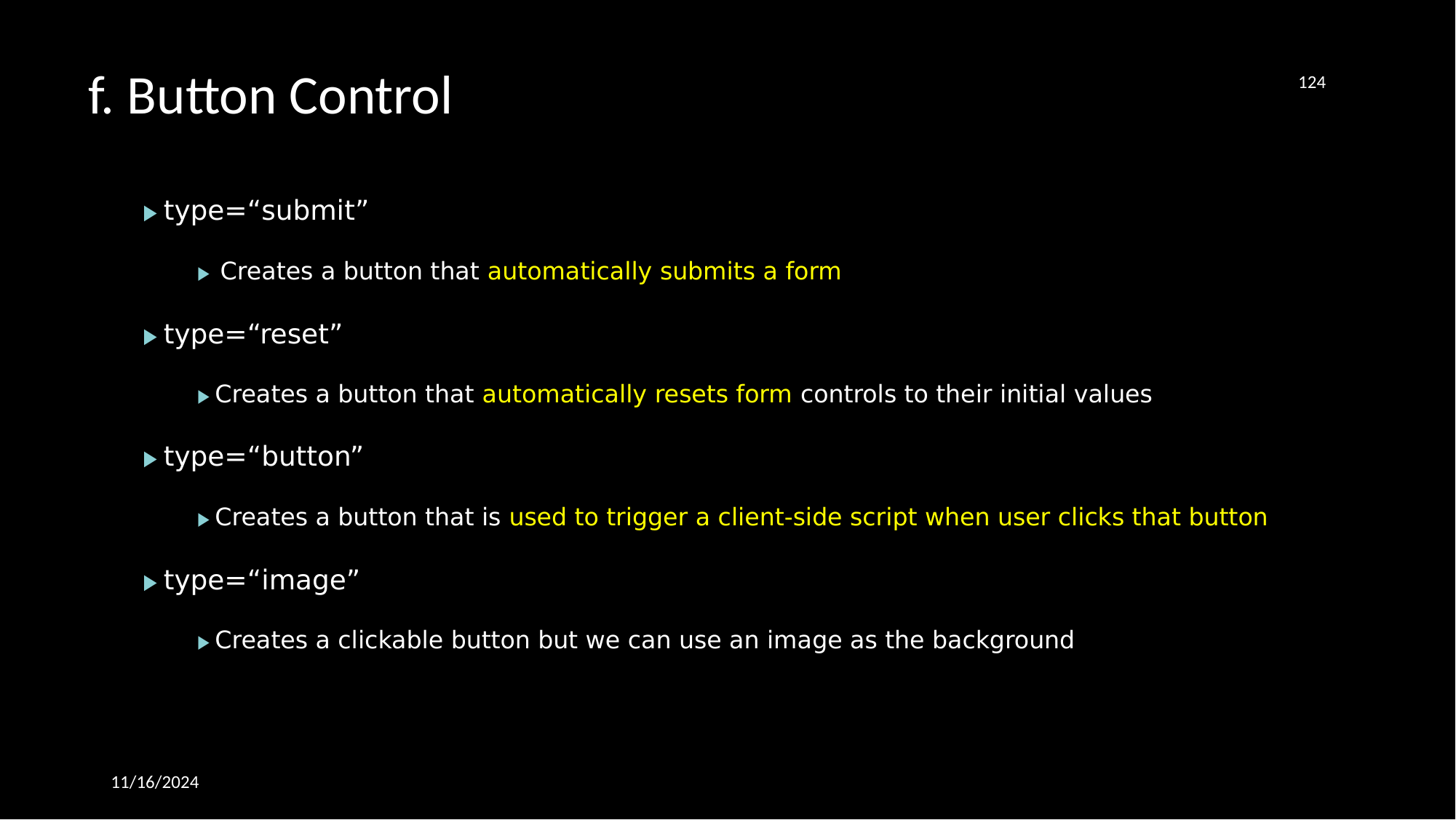

124
# f. Button Control
▶ type=“submit”
▶  Creates a button that automatically submits a form
▶ type=“reset”
▶ Creates a button that automatically resets form controls to their initial values
▶ type=“button”
▶ Creates a button that is used to trigger a client-side script when user clicks that button
▶ type=“image”
▶ Creates a clickable button but we can use an image as the background
11/16/2024